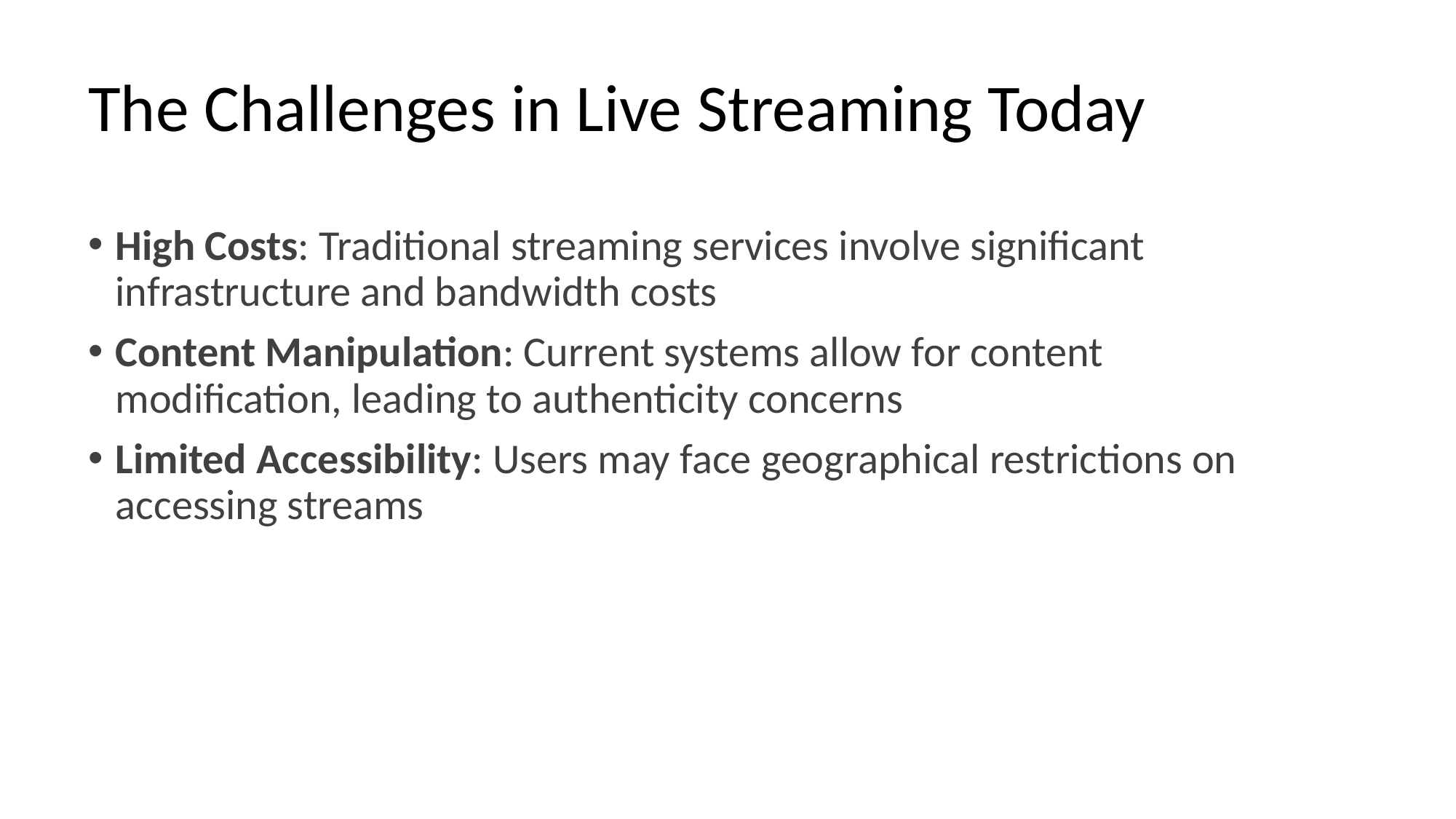

# The Challenges in Live Streaming Today
High Costs: Traditional streaming services involve significant infrastructure and bandwidth costs
Content Manipulation: Current systems allow for content modification, leading to authenticity concerns
Limited Accessibility: Users may face geographical restrictions on accessing streams